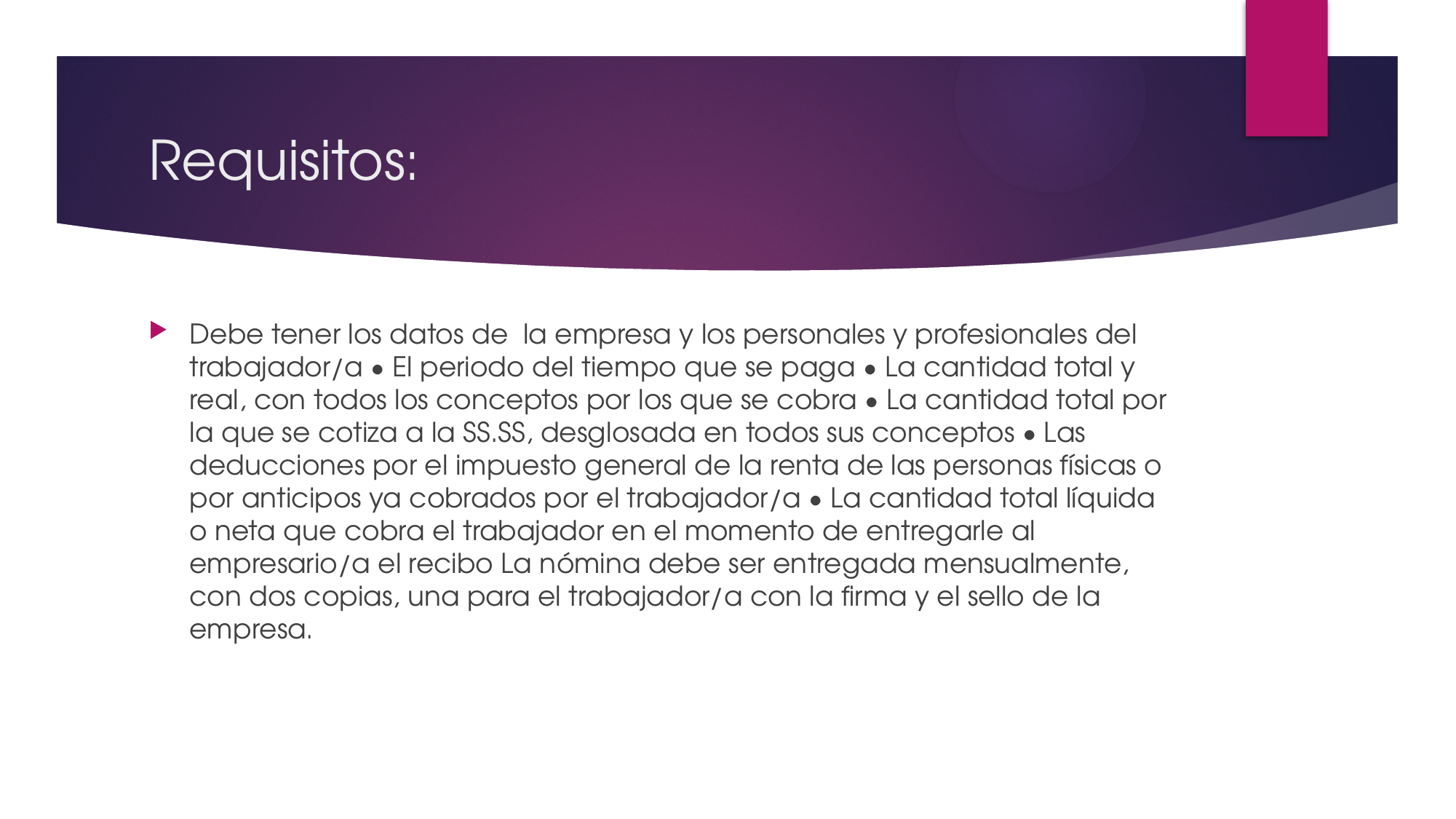

# Requisitos:
Debe tener los datos de  la empresa y los personales y profesionales del trabajador/a • El periodo del tiempo que se paga • La cantidad total y real, con todos los conceptos por los que se cobra • La cantidad total por la que se cotiza a la SS.SS, desglosada en todos sus conceptos • Las deducciones por el impuesto general de la renta de las personas físicas o por anticipos ya cobrados por el trabajador/a • La cantidad total líquida o neta que cobra el trabajador en el momento de entregarle al empresario/a el recibo La nómina debe ser entregada mensualmente, con dos copias, una para el trabajador/a con la firma y el sello de la empresa.